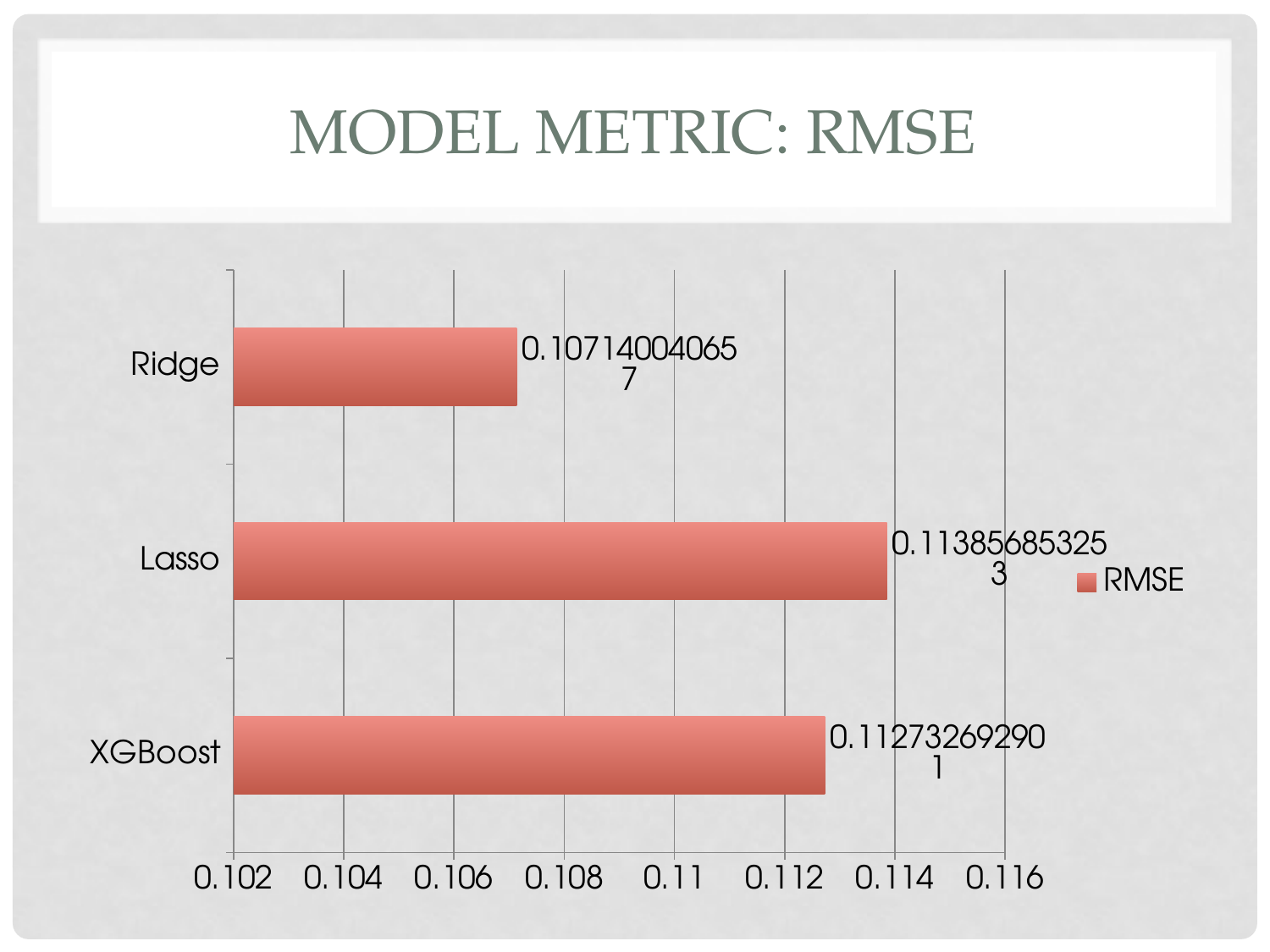

# Model Metric: RMSE

### Chart

| Category | RMSE |
|---|---|
| XGBoost | 0.112732692901 |
| Lasso | 0.113856853253 |
| Ridge | 0.107140040657 |